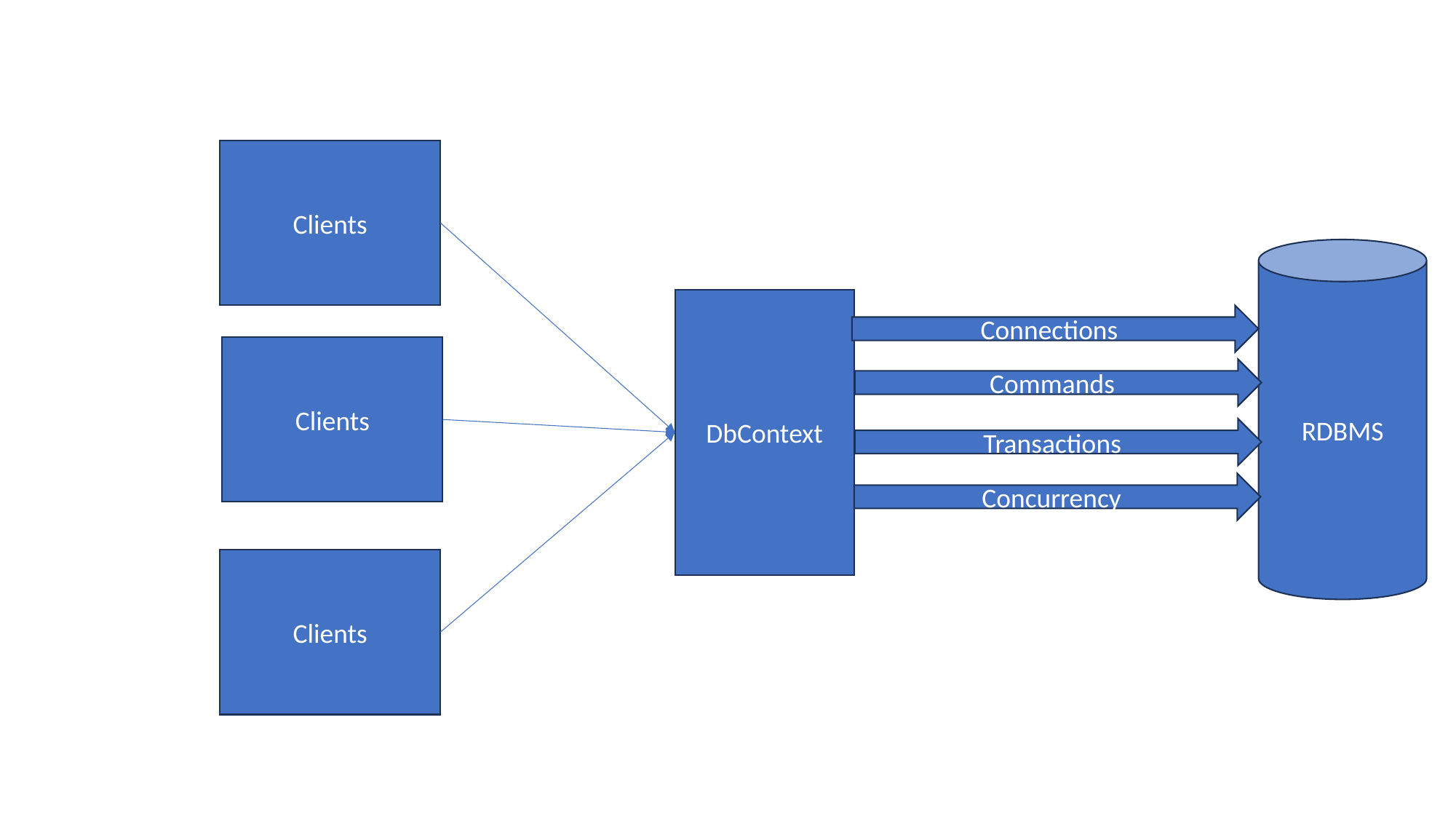

Clients
RDBMS
DbContext
Connections
Clients
Commands
Transactions
Concurrency
Clients